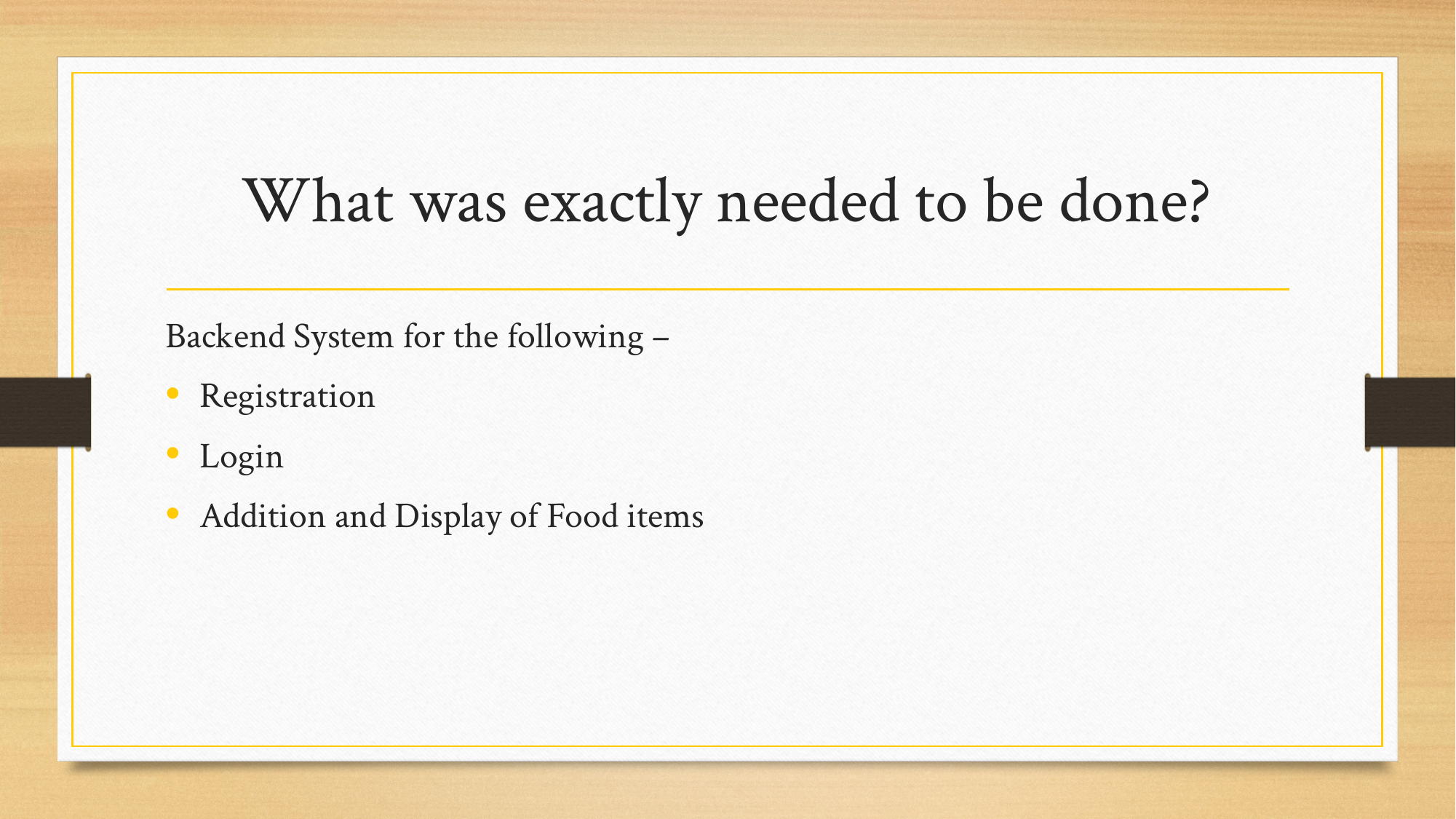

# What was exactly needed to be done?
Backend System for the following –
Registration
Login
Addition and Display of Food items